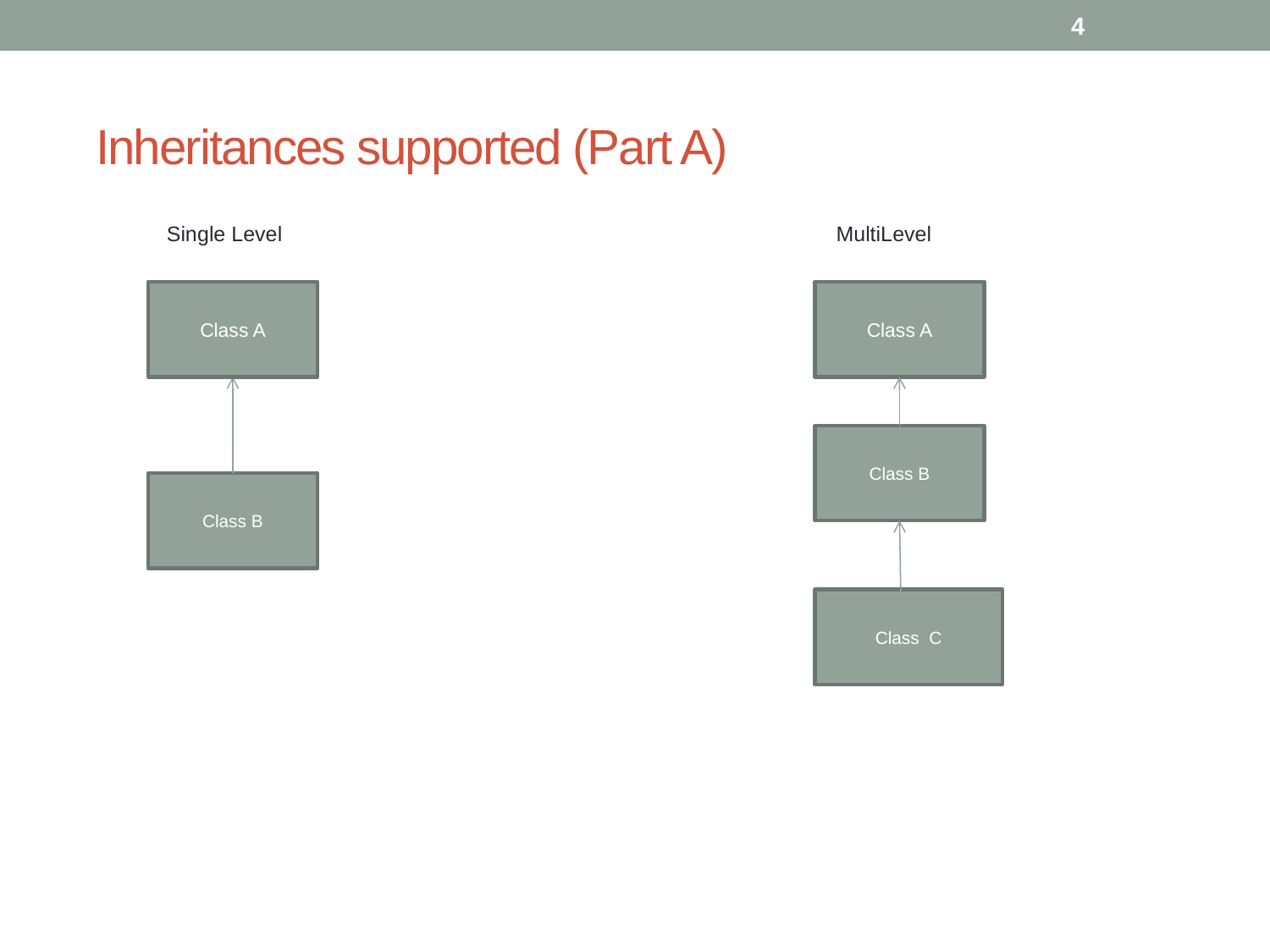

4
# Inheritances supported (Part A)

   	 Single Level      	  			       MultiLevel
Class A
Class A
Class B
Class B
Class  C